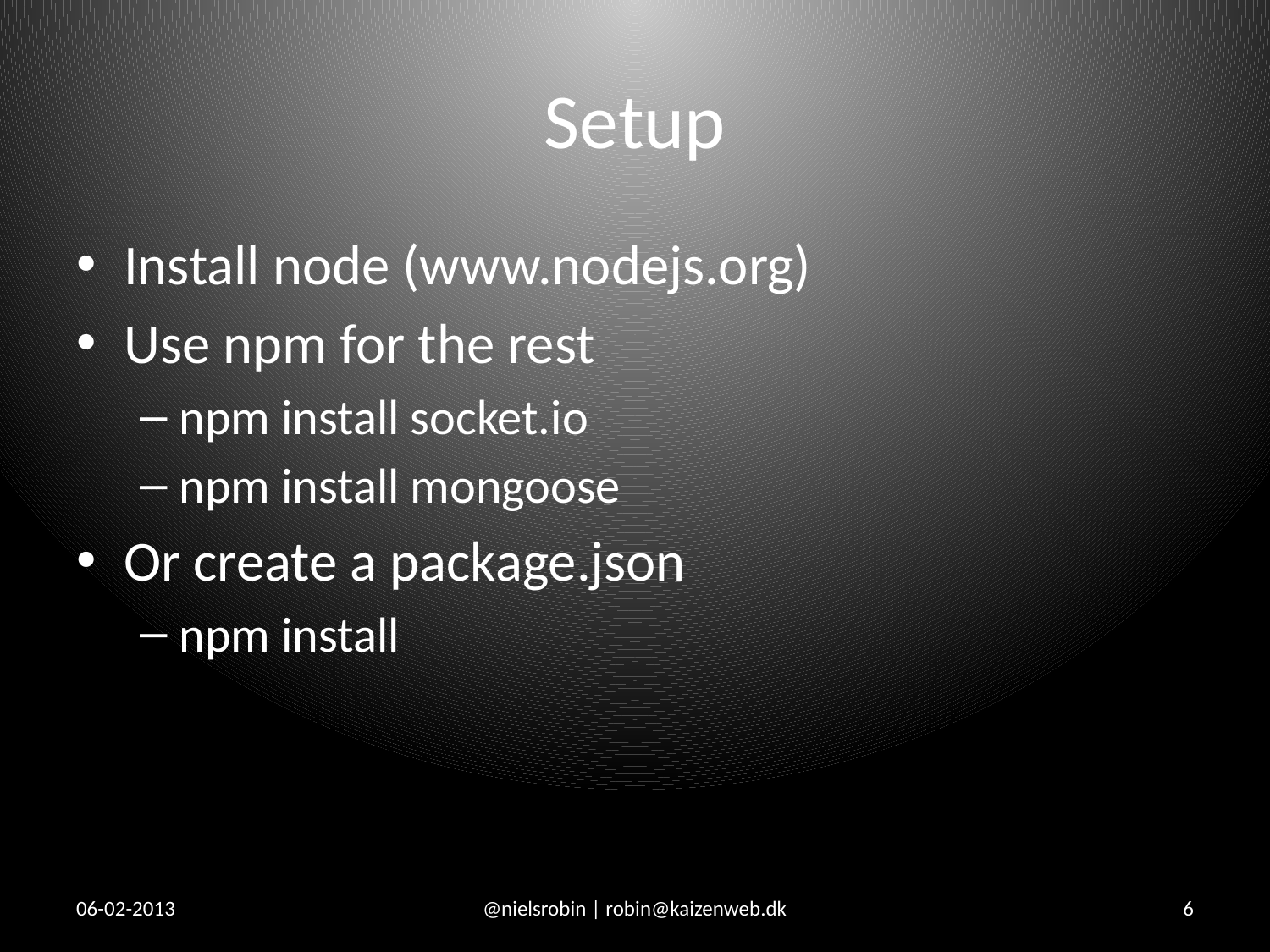

# Setup
Install node (www.nodejs.org)
Use npm for the rest
npm install socket.io
npm install mongoose
Or create a package.json
npm install
06-02-2013
@nielsrobin | robin@kaizenweb.dk
6